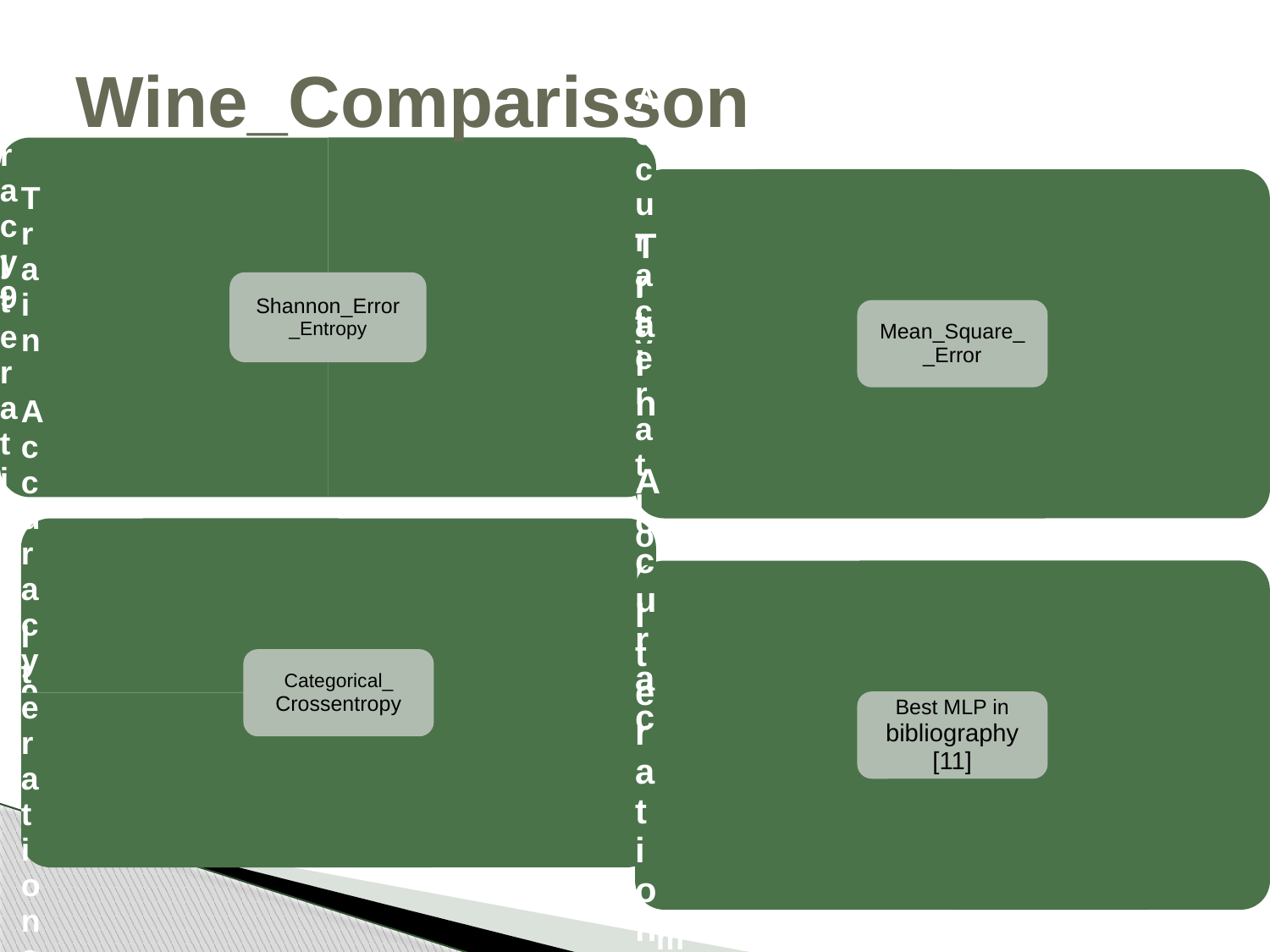

# Wine_Comparisson
Shannon_Error
_Entropy
Mean_Square_
_Error
Categorical_
Crossentropy
Best MLP in bibliography [11]